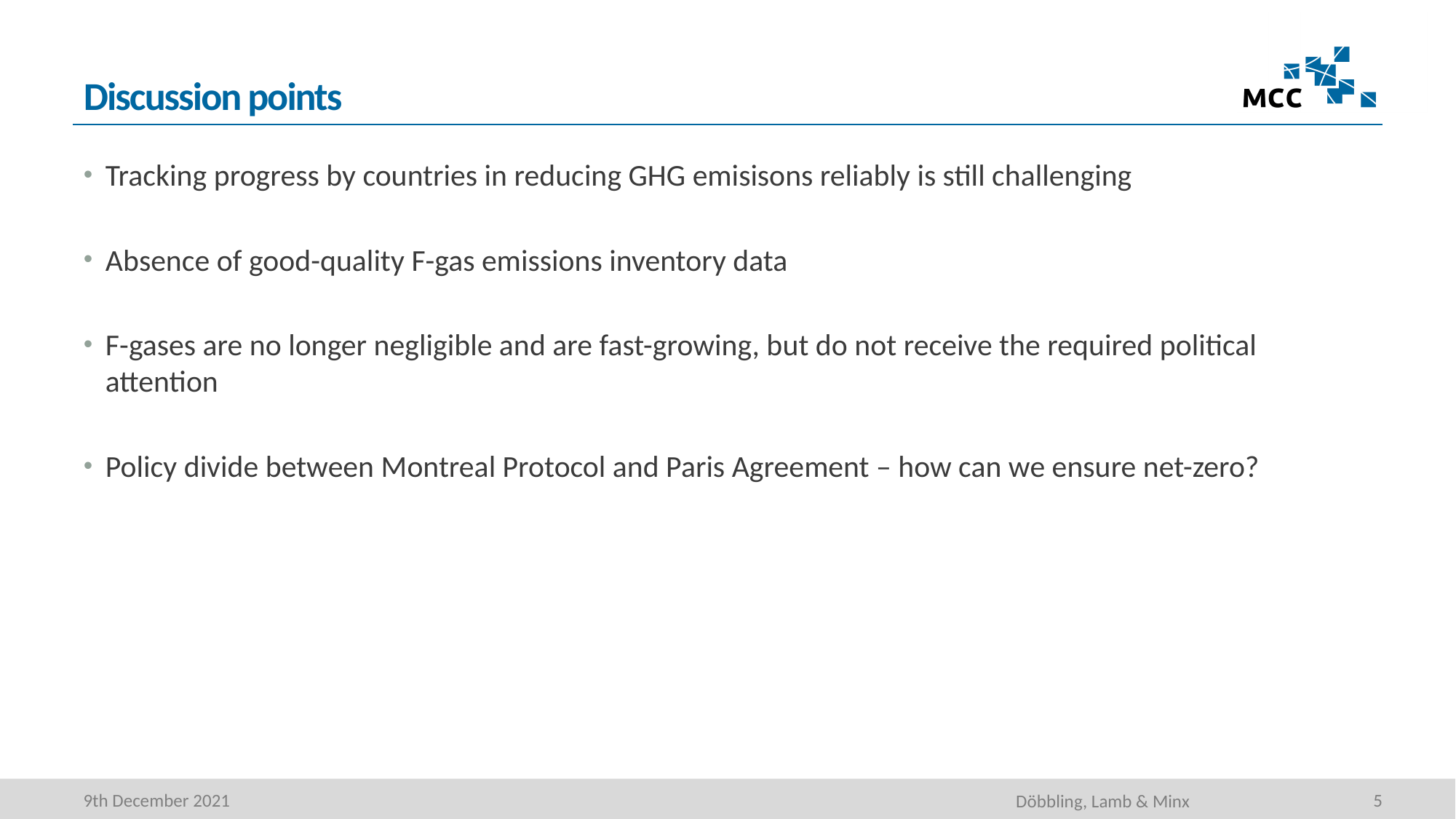

# Discussion points
Tracking progress by countries in reducing GHG emisisons reliably is still challenging

Absence of good-quality F-gas emissions inventory data

F-gases are no longer negligible and are fast-growing, but do not receive the required political attention

Policy divide between Montreal Protocol and Paris Agreement – how can we ensure net-zero?